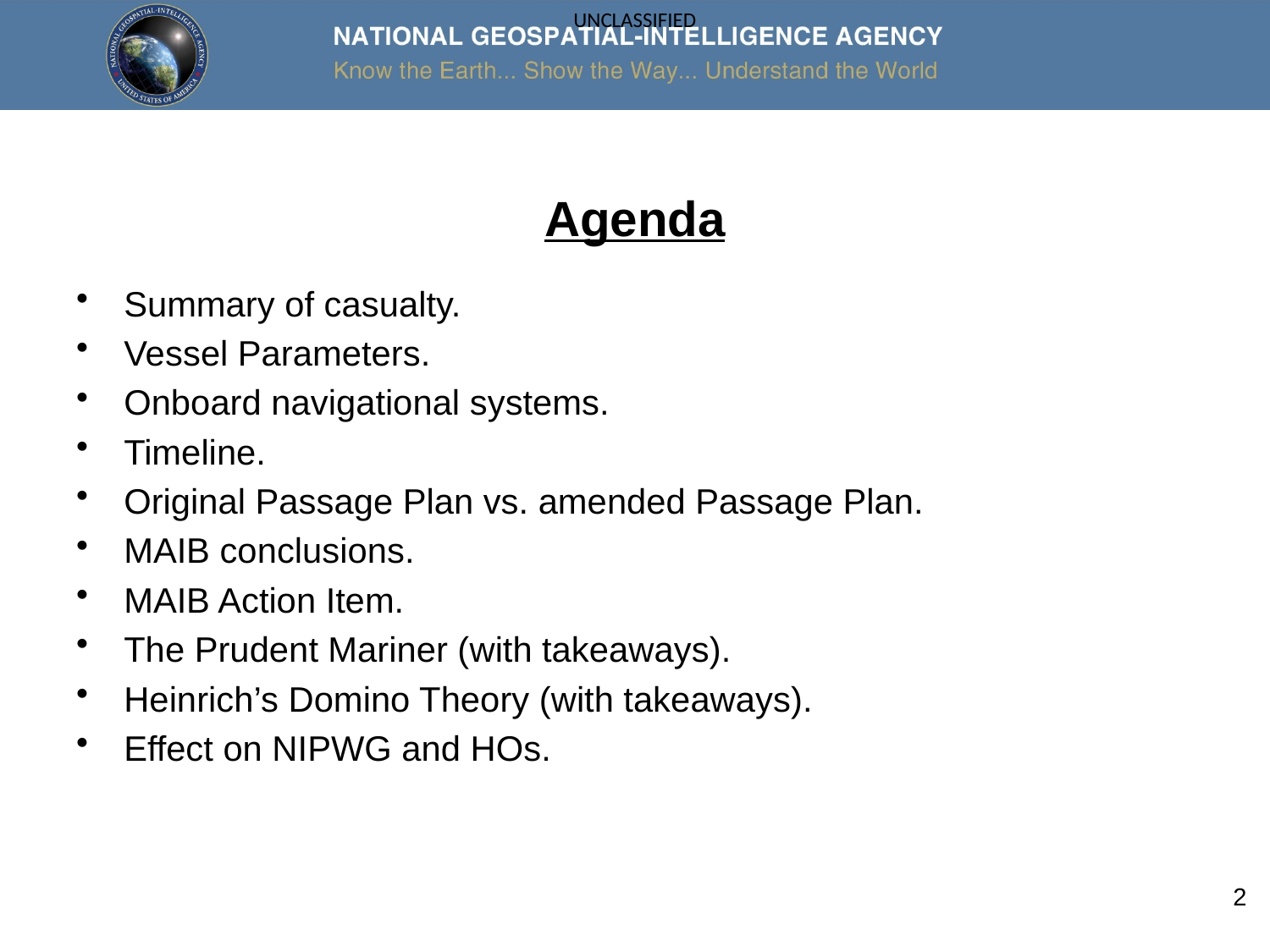

# Agenda
Summary of casualty.
Vessel Parameters.
Onboard navigational systems.
Timeline.
Original Passage Plan vs. amended Passage Plan.
MAIB conclusions.
MAIB Action Item.
The Prudent Mariner (with takeaways).
Heinrich’s Domino Theory (with takeaways).
Effect on NIPWG and HOs.